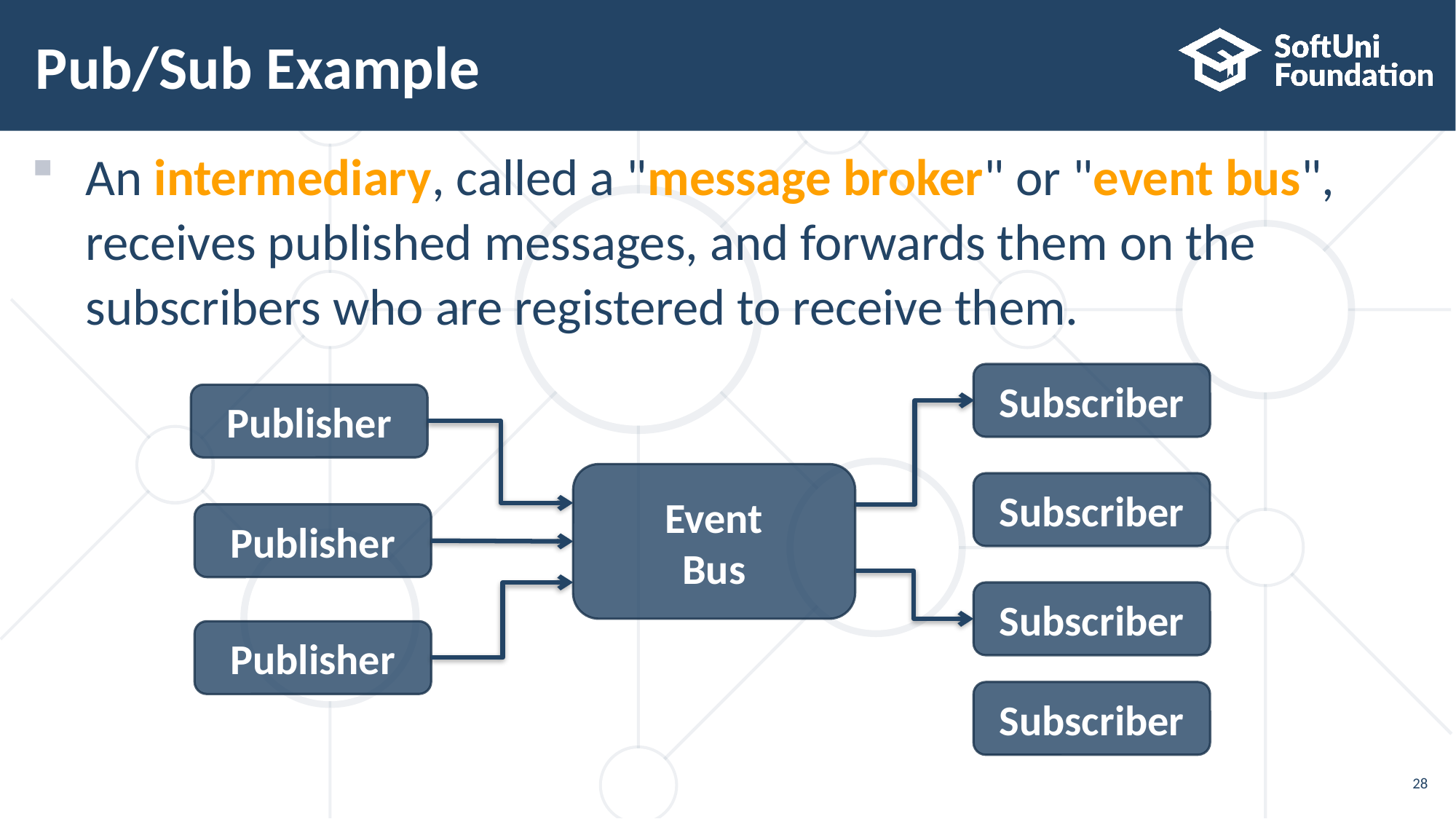

# Pub/Sub Example
An intermediary, called a "message broker" or "event bus",
receives published messages, and forwards them on the
subscribers who are registered to receive them.
Subscriber
Publisher
Event
Bus
Subscriber
Publisher
Subscriber
Publisher
Subscriber
28